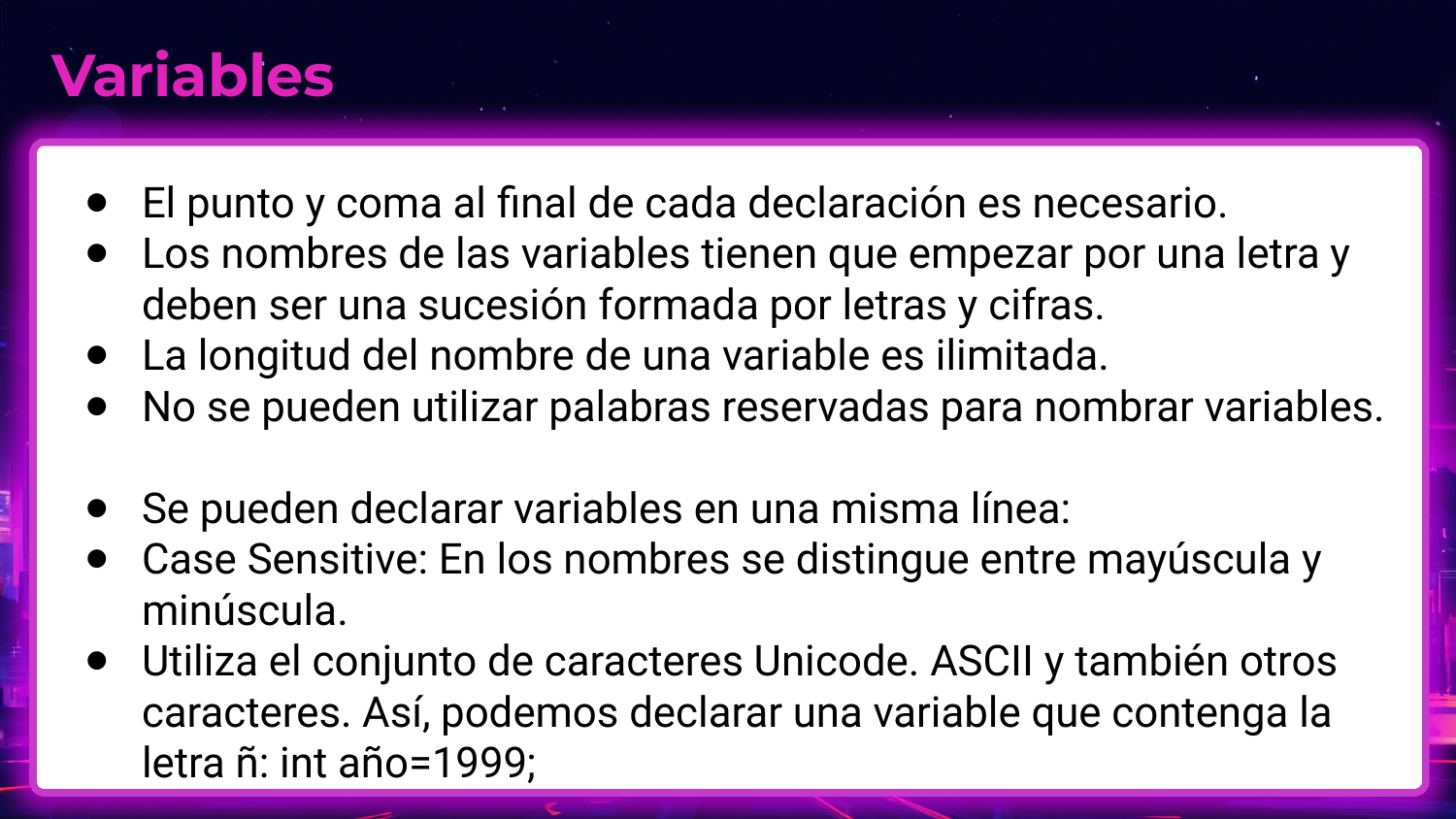

# Variables

El punto y coma al final de cada declaración es necesario.
Los nombres de las variables tienen que empezar por una letra y deben ser una sucesión formada por letras y cifras.
La longitud del nombre de una variable es ilimitada.
No se pueden utilizar palabras reservadas para nombrar variables.
Se pueden declarar variables en una misma línea:
Case Sensitive: En los nombres se distingue entre mayúscula y minúscula.
Utiliza el conjunto de caracteres Unicode. ASCII y también otros caracteres. Así, podemos declarar una variable que contenga la letra ñ: int año=1999;